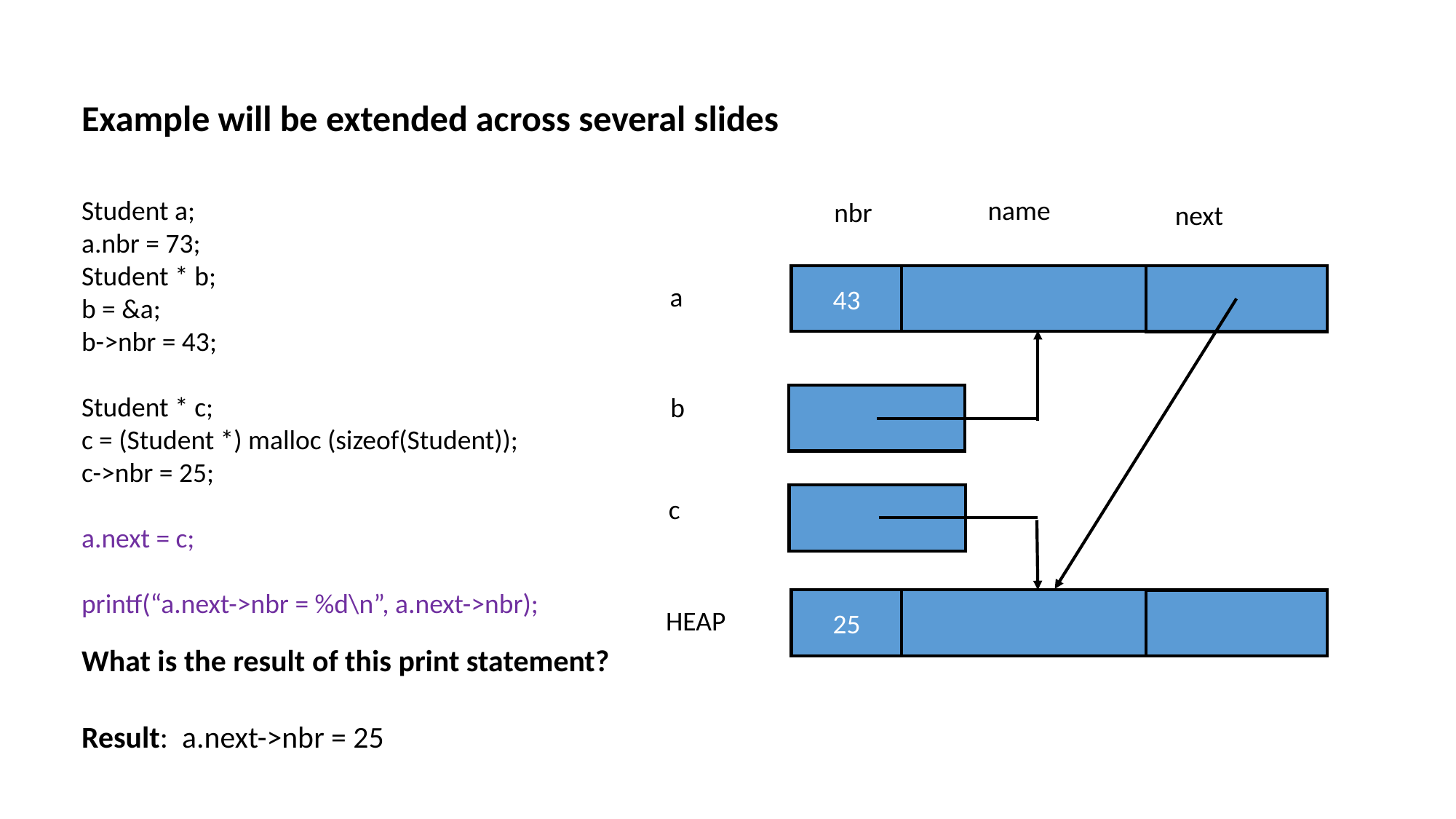

Example will be extended across several slides
Student a;
a.nbr = 73;
Student * b;
b = &a;
b->nbr = 43;

Student * c;
c = (Student *) malloc (sizeof(Student));
c->nbr = 25;

a.next = c;

printf(“a.next->nbr = %d\n”, a.next->nbr);

name
nbr
next
43

a
b

c
25

HEAP
What is the result of this print statement?
Result:  a.next->nbr = 25